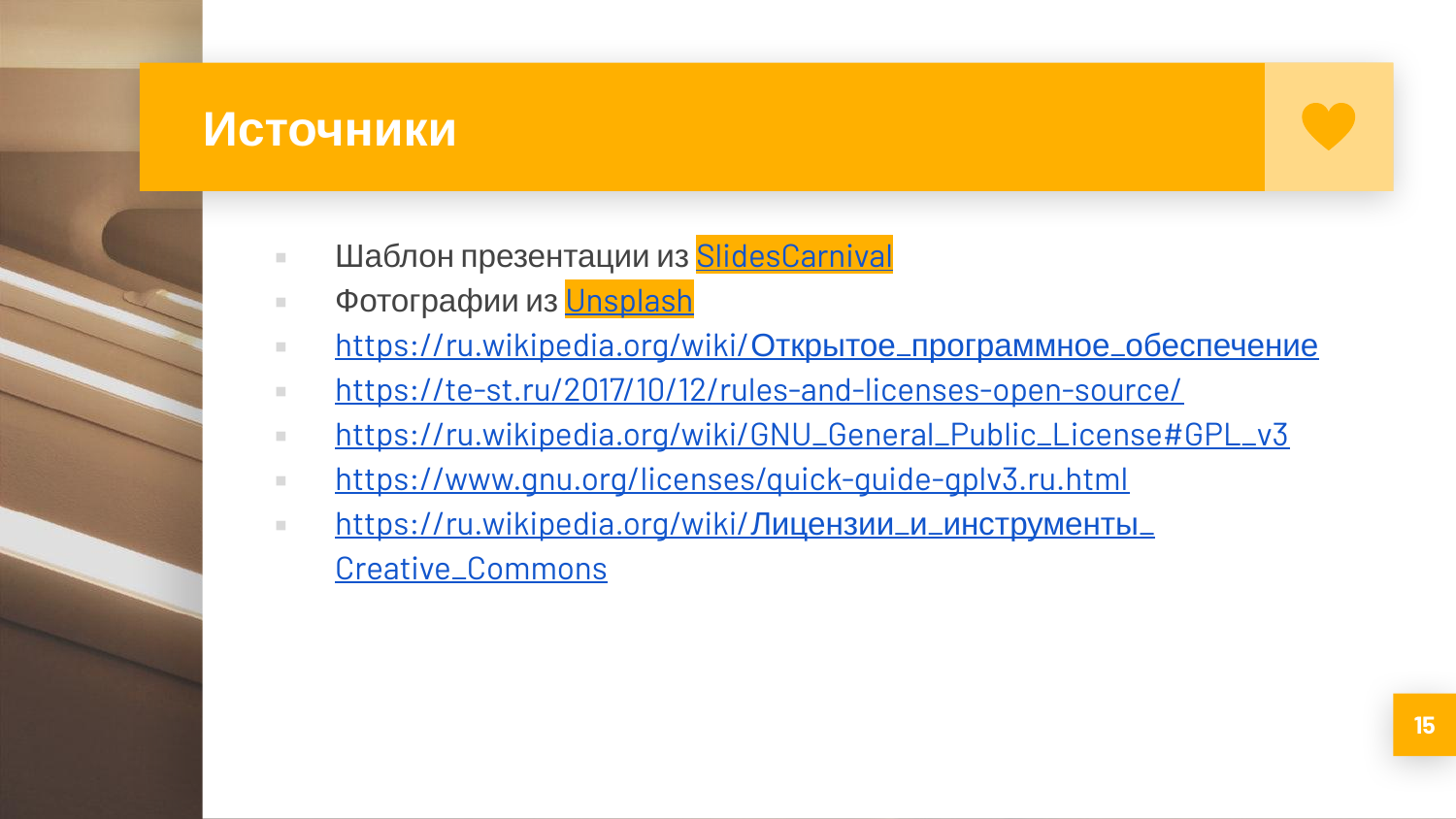

# Источники

Шаблон презентации из SlidesCarnival
Фотографии из Unsplash
https://ru.wikipedia.org/wiki/Открытое_программное_обеспечение
https://te-st.ru/2017/10/12/rules-and-licenses-open-source/
https://ru.wikipedia.org/wiki/GNU_General_Public_License#GPL_v3
https://www.gnu.org/licenses/quick-guide-gplv3.ru.html
https://ru.wikipedia.org/wiki/Лицензии_и_инструменты_Creative_Commons

15